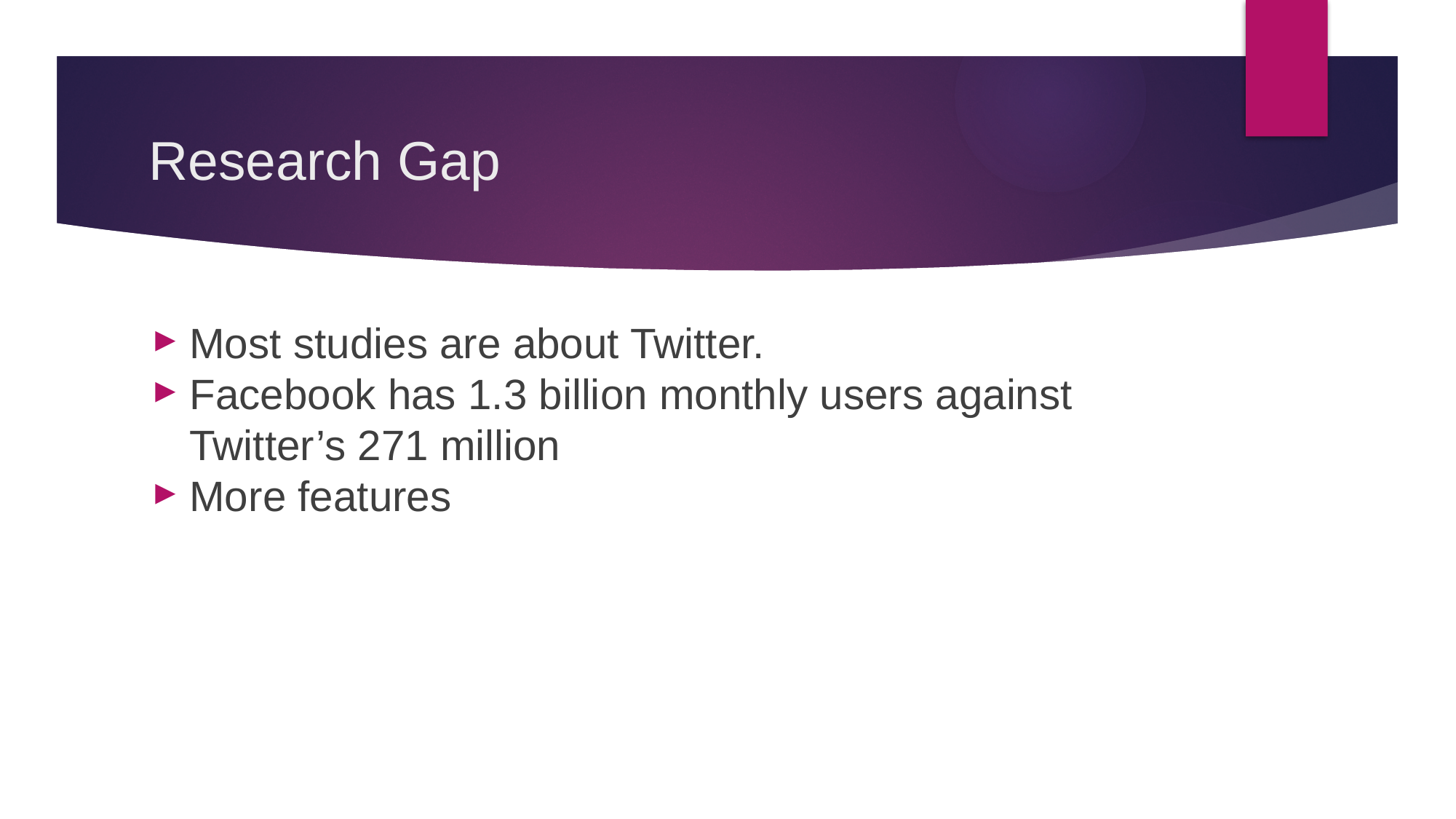

# Research Gap
Most studies are about Twitter.
Facebook has 1.3 billion monthly users against Twitter’s 271 million
More features